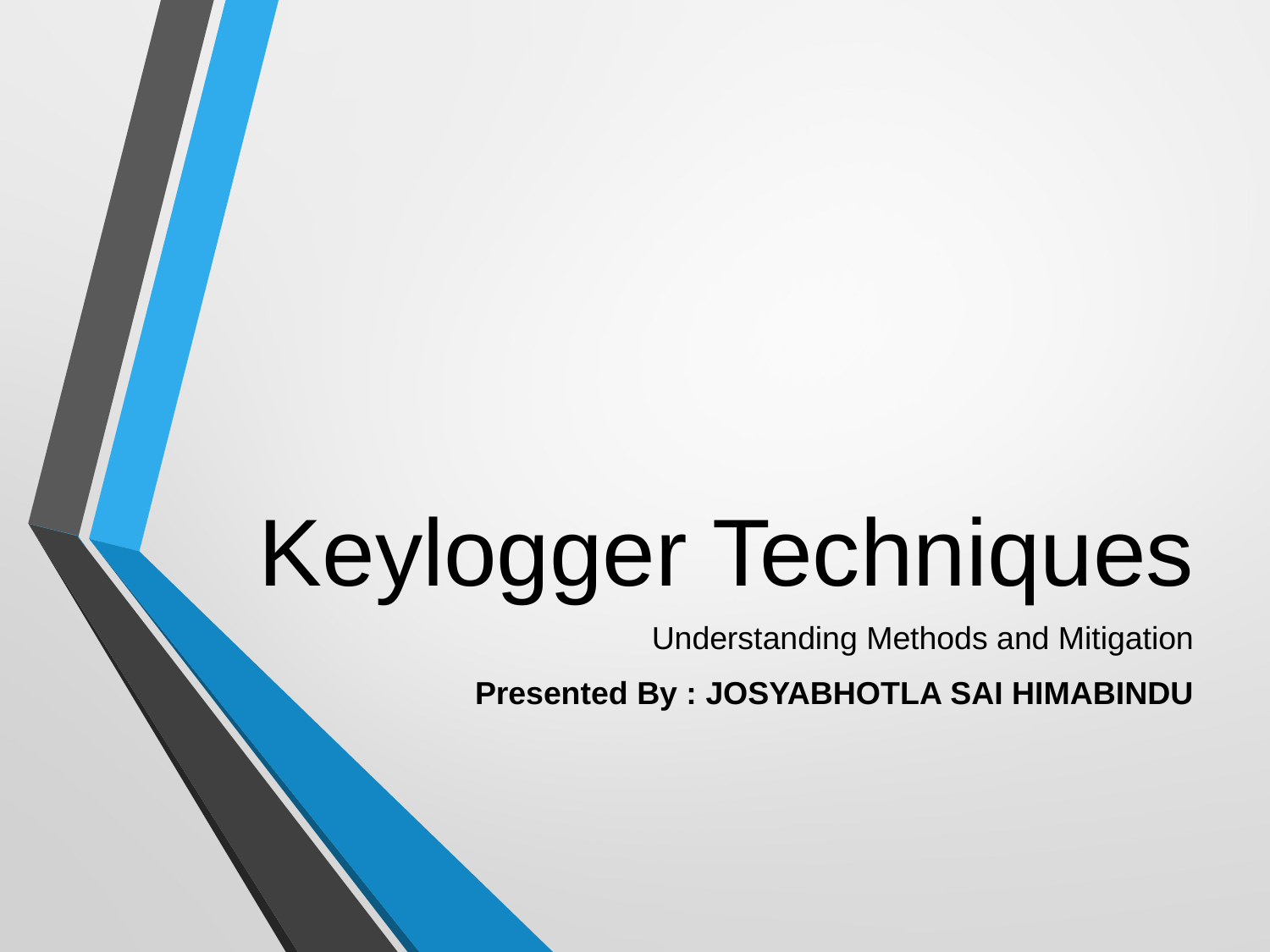

# Keylogger Techniques
Understanding Methods and Mitigation
Presented By : JOSYABHOTLA SAI HIMABINDU